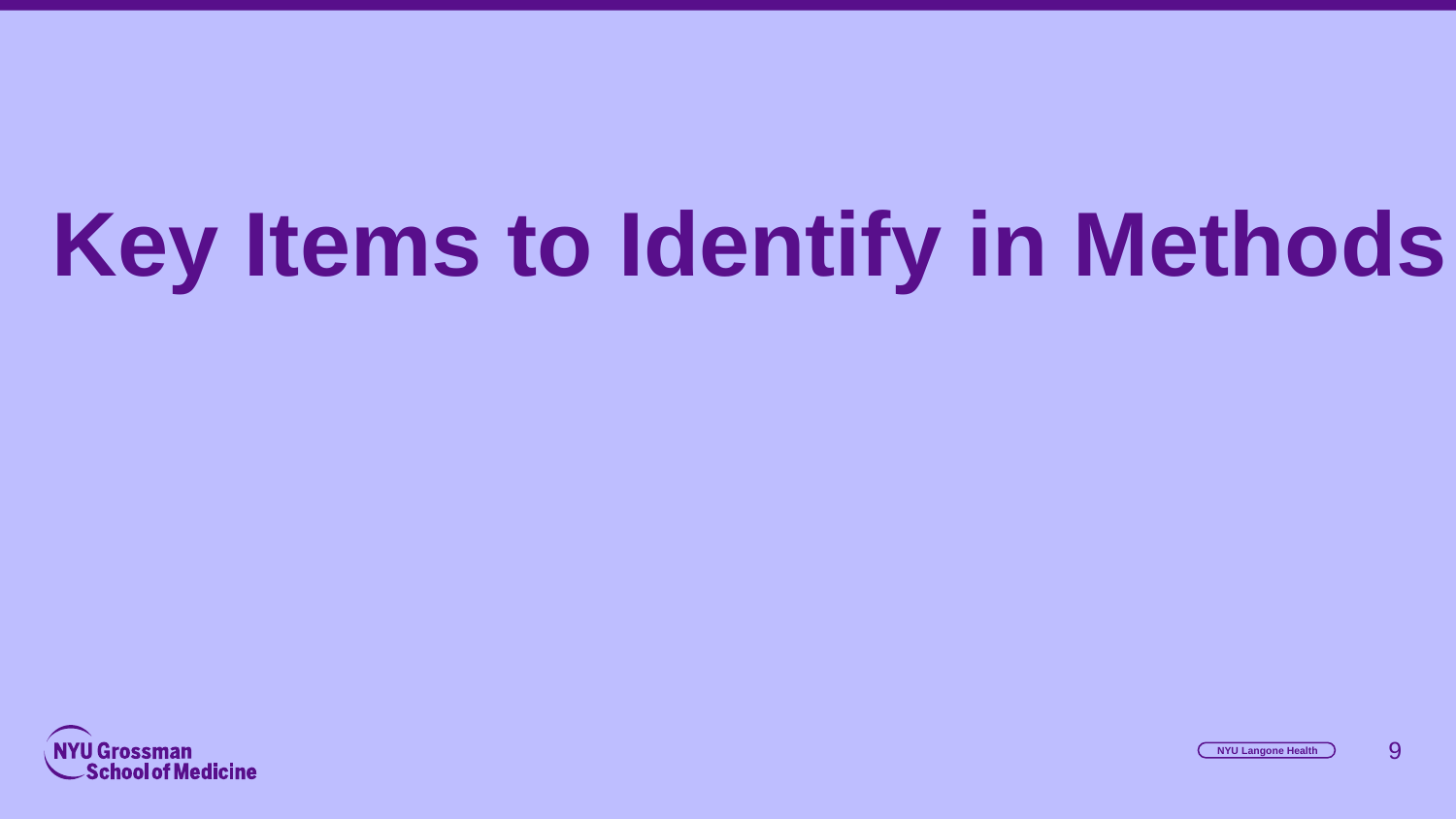

# Key Items to Identify in Methods
9
NYU Langone Health